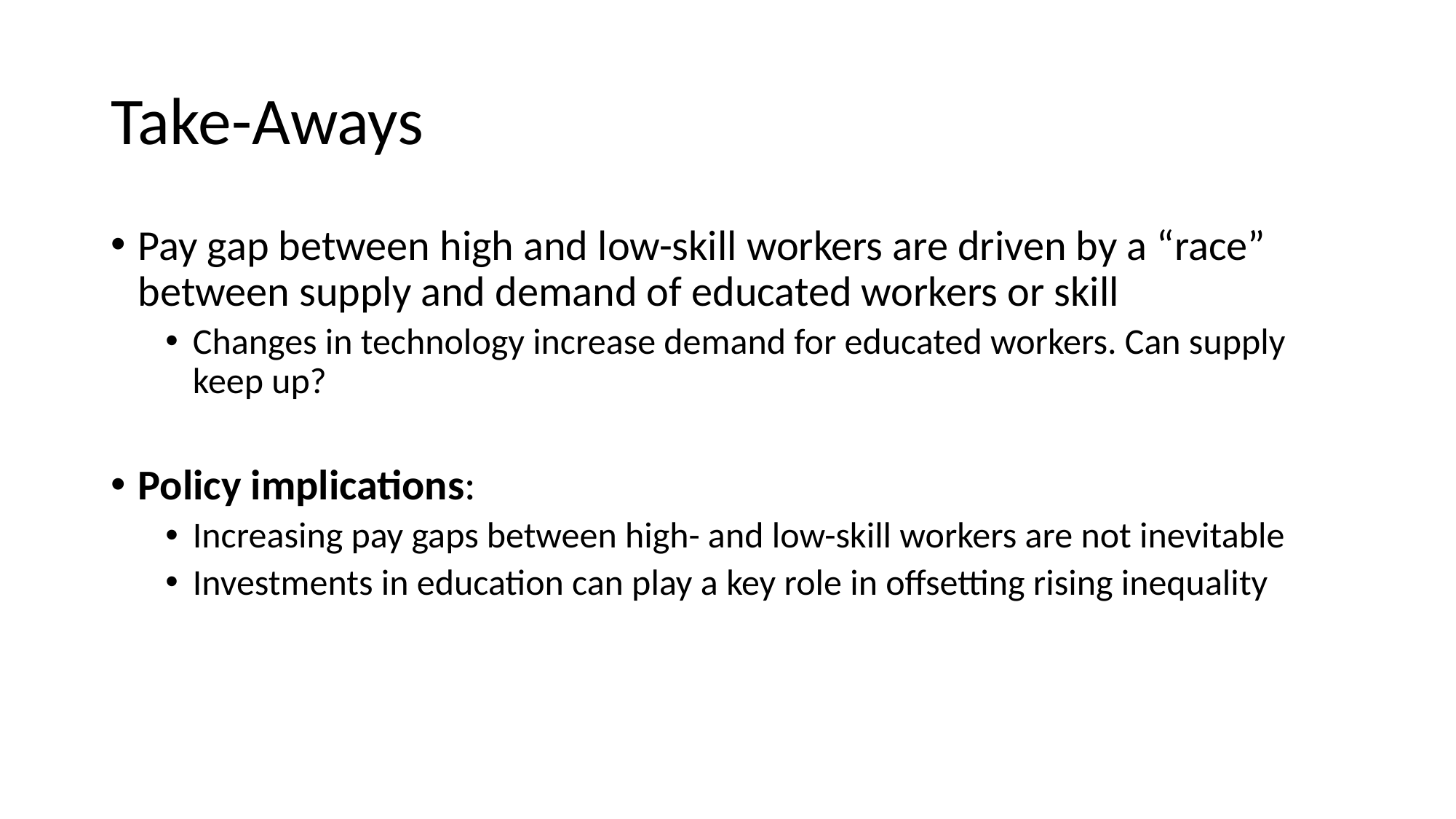

# Take-Aways
Pay gap between high and low-skill workers are driven by a “race” between supply and demand of educated workers or skill
Changes in technology increase demand for educated workers. Can supply keep up?

Policy implications:
Increasing pay gaps between high- and low-skill workers are not inevitable
Investments in education can play a key role in offsetting rising inequality